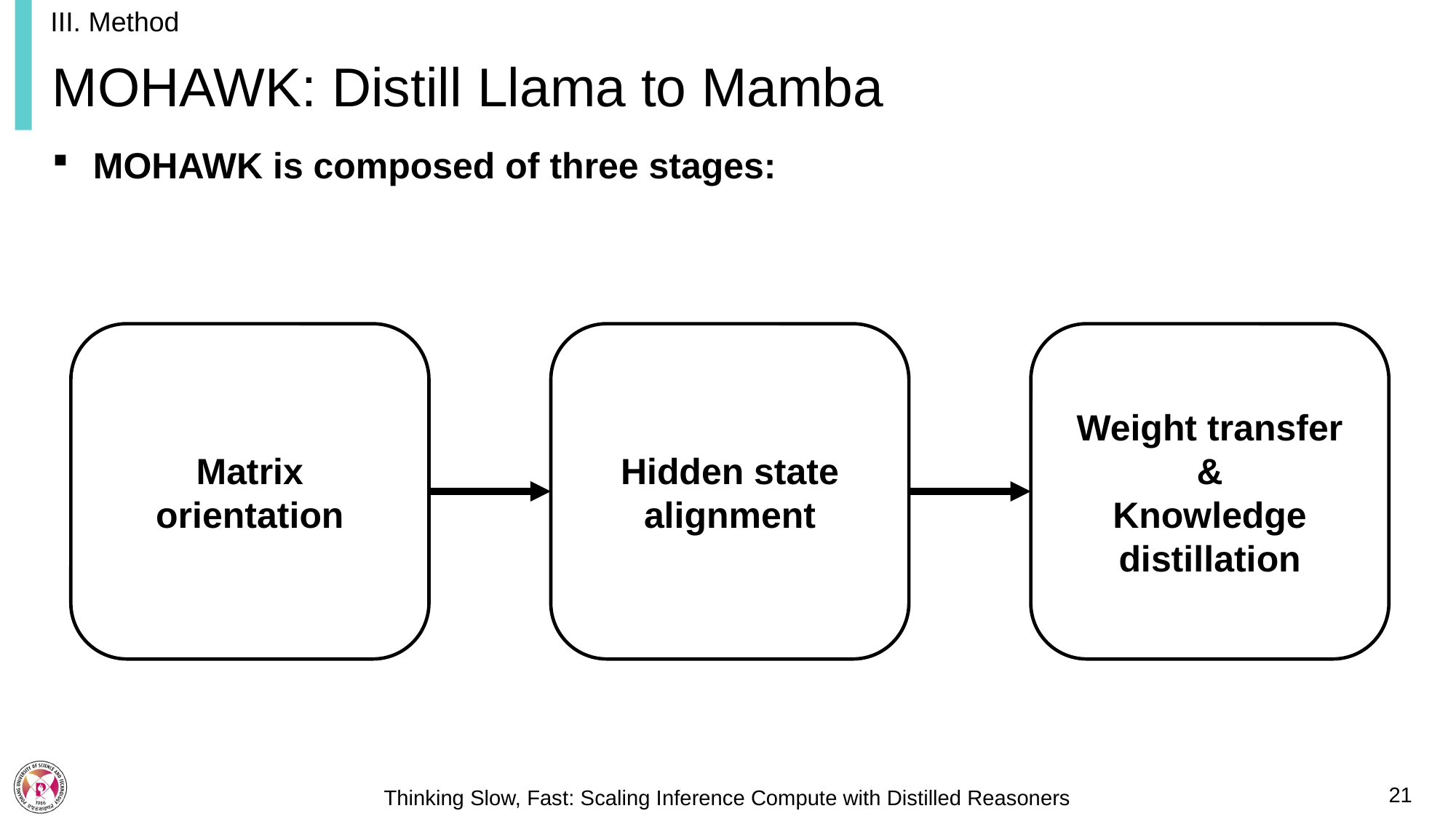

III. Method
# MOHAWK: Distill Llama to Mamba
MOHAWK is composed of three stages:
Matrix orientation
Hidden state alignment
Weight transfer
&
Knowledge distillation
21